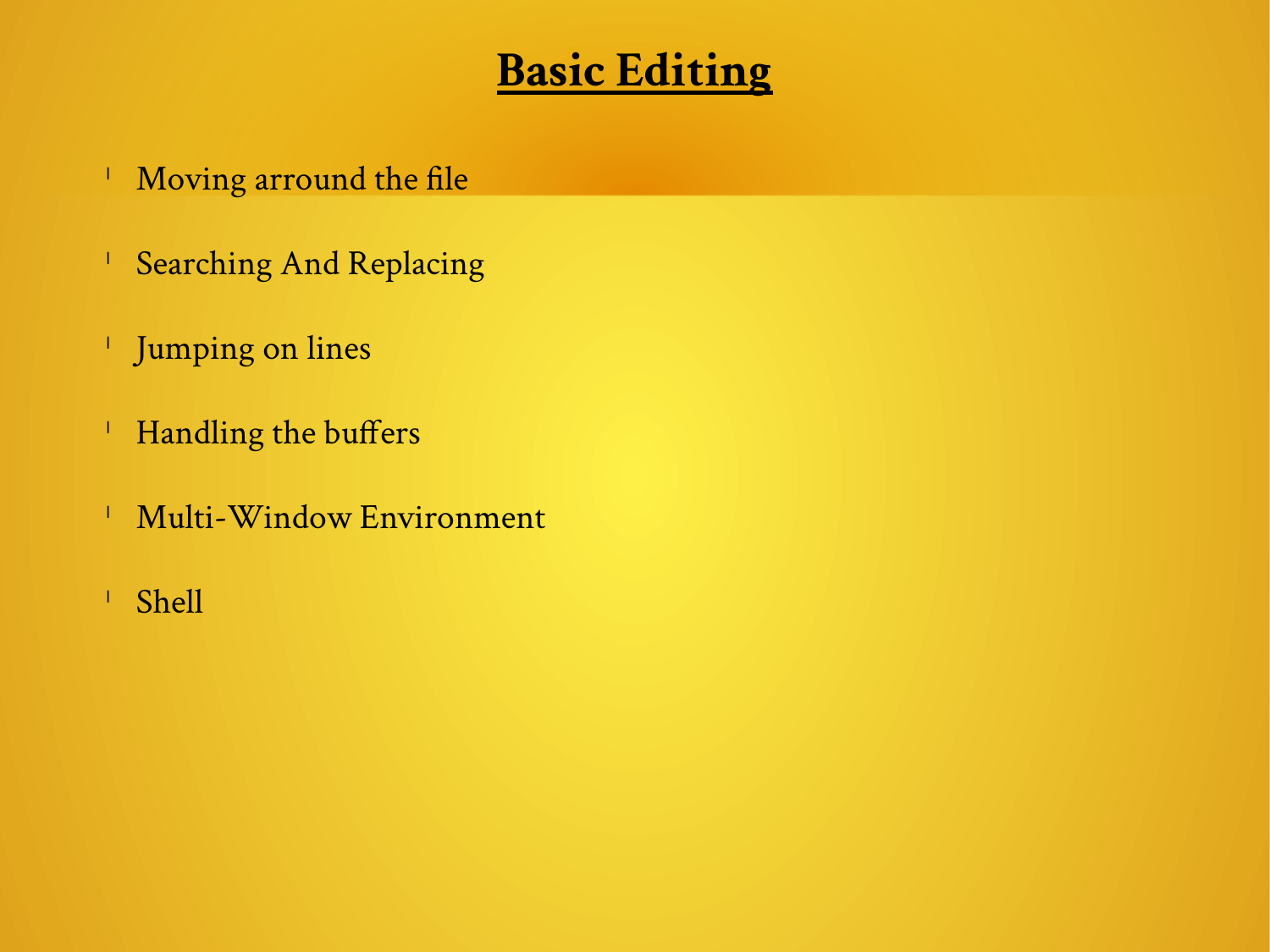

Basic Editing

Moving arround the file

Searching And Replacing

Jumping on lines

Handling the buffers

Multi-Window Environment

Shell